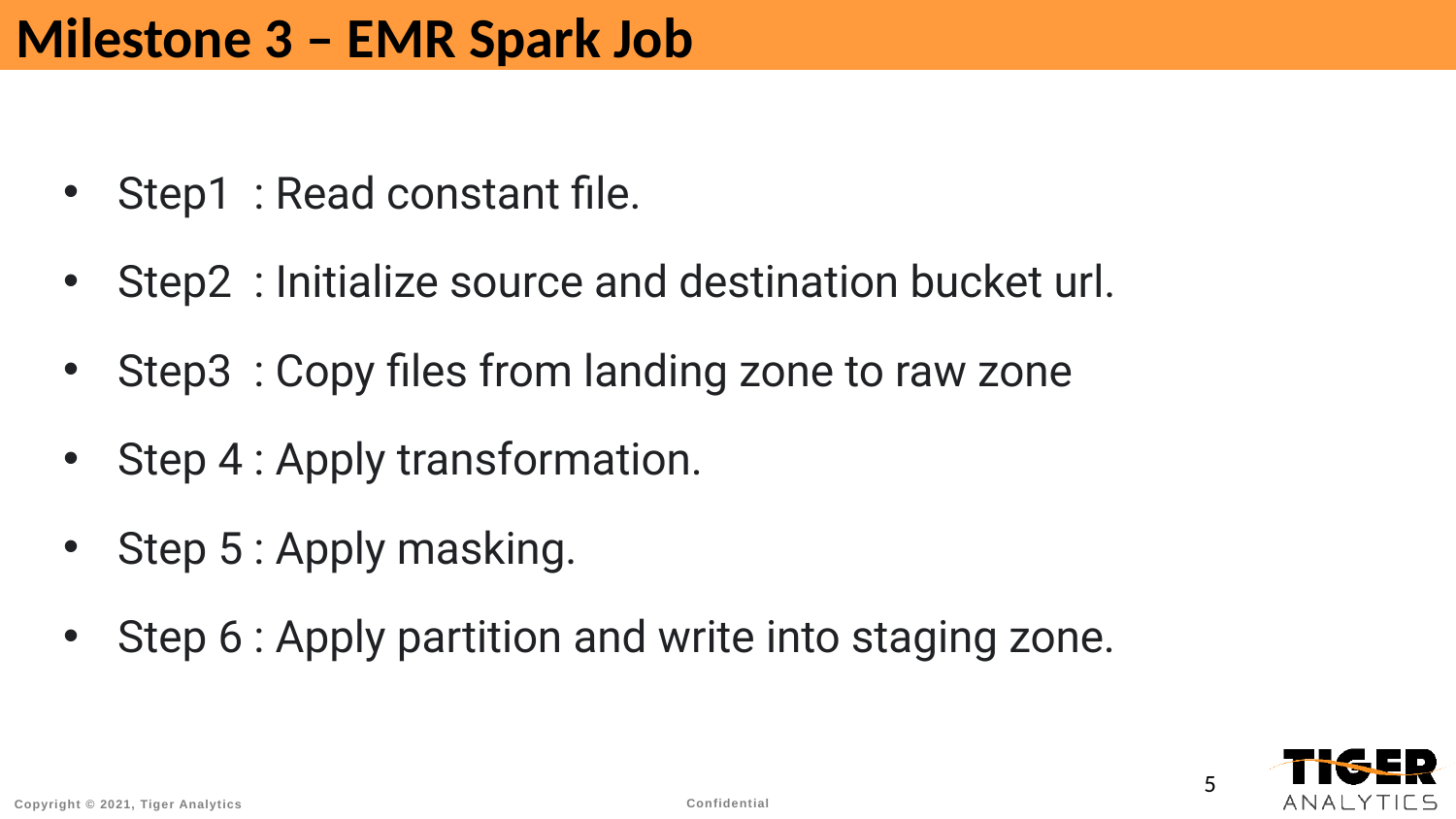

# Milestone 3 – EMR Spark Job
Step1  : Read constant file.
Step2  : Initialize source and destination bucket url.
Step3  : Copy files from landing zone to raw zone
Step 4 : Apply transformation.
Step 5 : Apply masking.
Step 6 : Apply partition and write into staging zone.
5